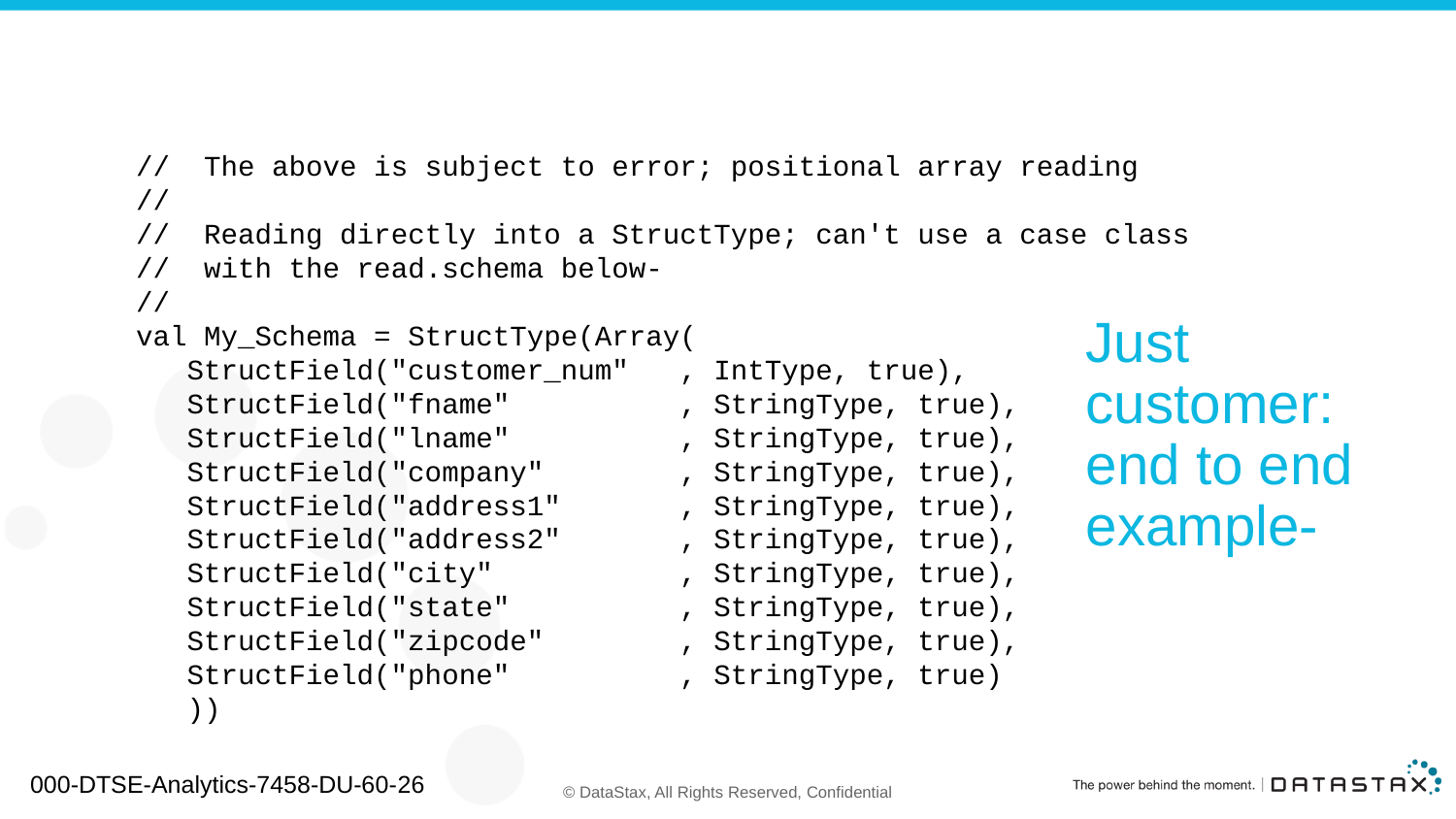

//  The above is subject to error; positional array reading
      //
      //  Reading directly into a StructType; can't use a case class
      //  with the read.schema below-
      //
      val My_Schema = StructType(Array(
         StructField("customer_num"   , IntType, true),
         StructField("fname"          , StringType, true),
         StructField("lname"          , StringType, true),
         StructField("company"        , StringType, true),
         StructField("address1"       , StringType, true),
         StructField("address2"       , StringType, true),
         StructField("city"           , StringType, true),
         StructField("state"          , StringType, true),
         StructField("zipcode"        , StringType, true),
         StructField("phone"          , StringType, true)
         ))
# Just customer: end to end example-
000-DTSE-Analytics-7458-DU-60-26